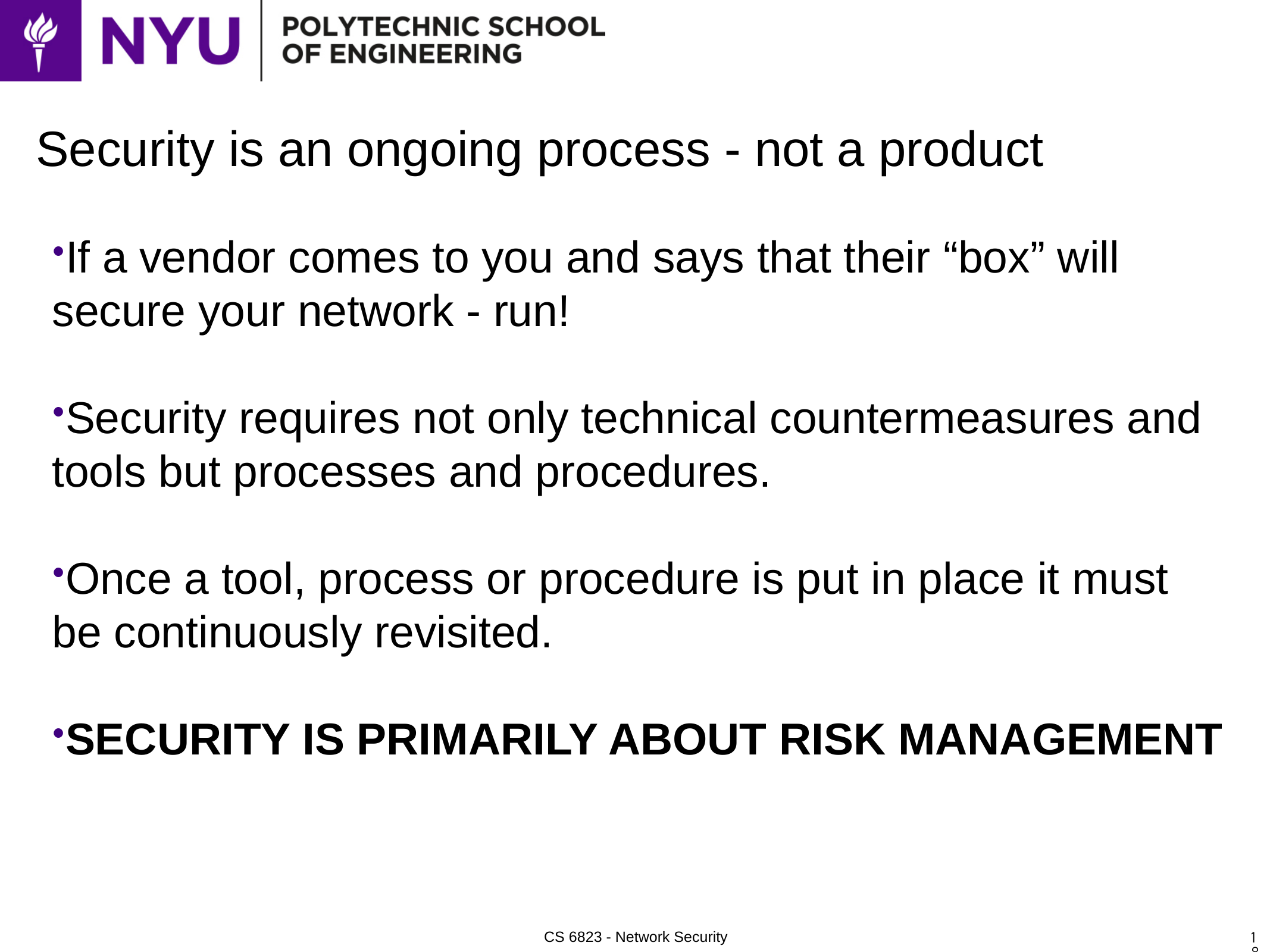

# Security is an ongoing process - not a product
If a vendor comes to you and says that their “box” will secure your network - run!

Security requires not only technical countermeasures and tools but processes and procedures.

Once a tool, process or procedure is put in place it must be continuously revisited.

SECURITY IS PRIMARILY ABOUT RISK MANAGEMENT
18